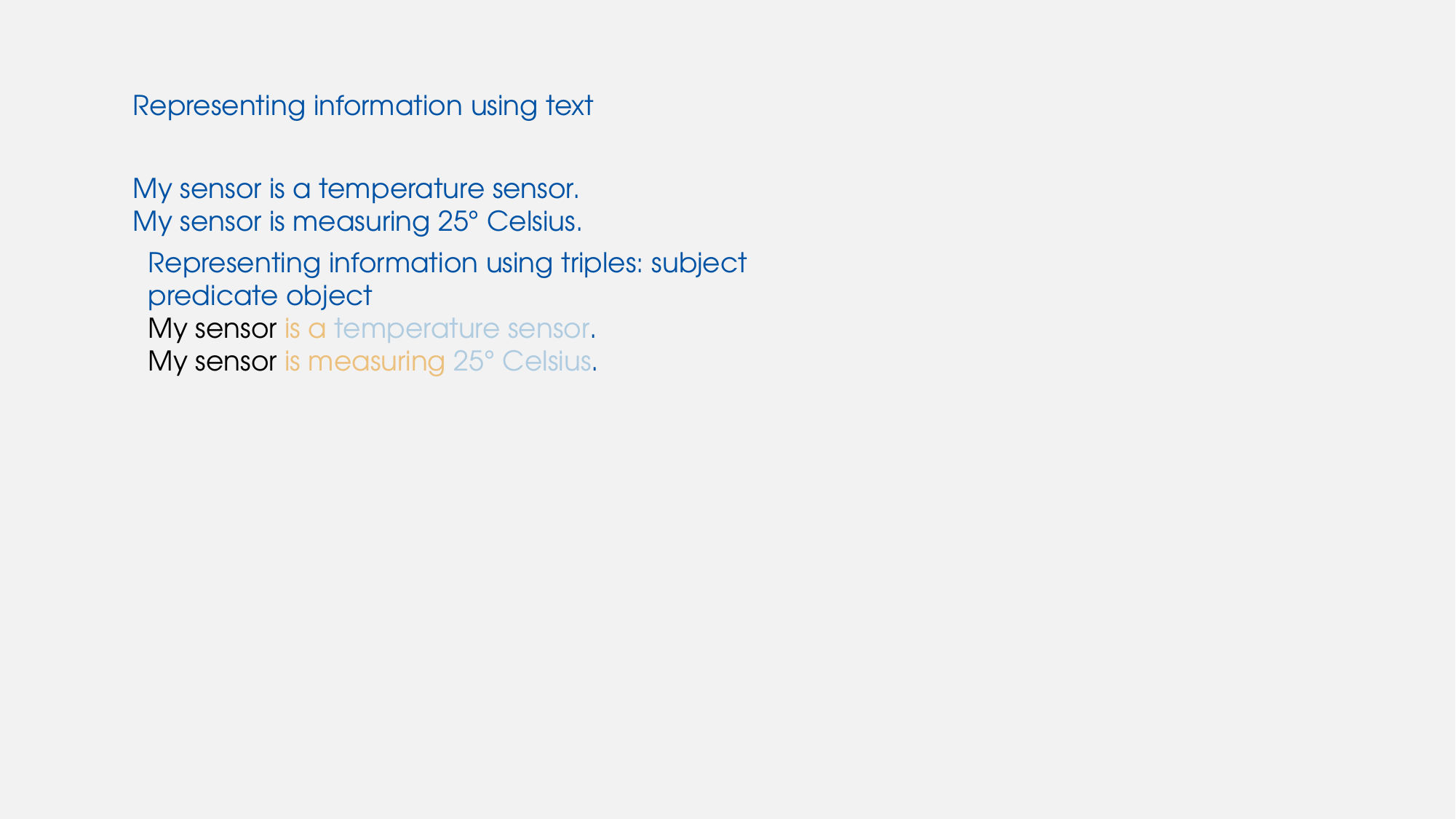

Representing information using text
My sensor is a temperature sensor.
My sensor is measuring 25° Celsius.
Representing information using triples: subject predicate object
My sensor is a temperature sensor.
My sensor is measuring 25° Celsius.